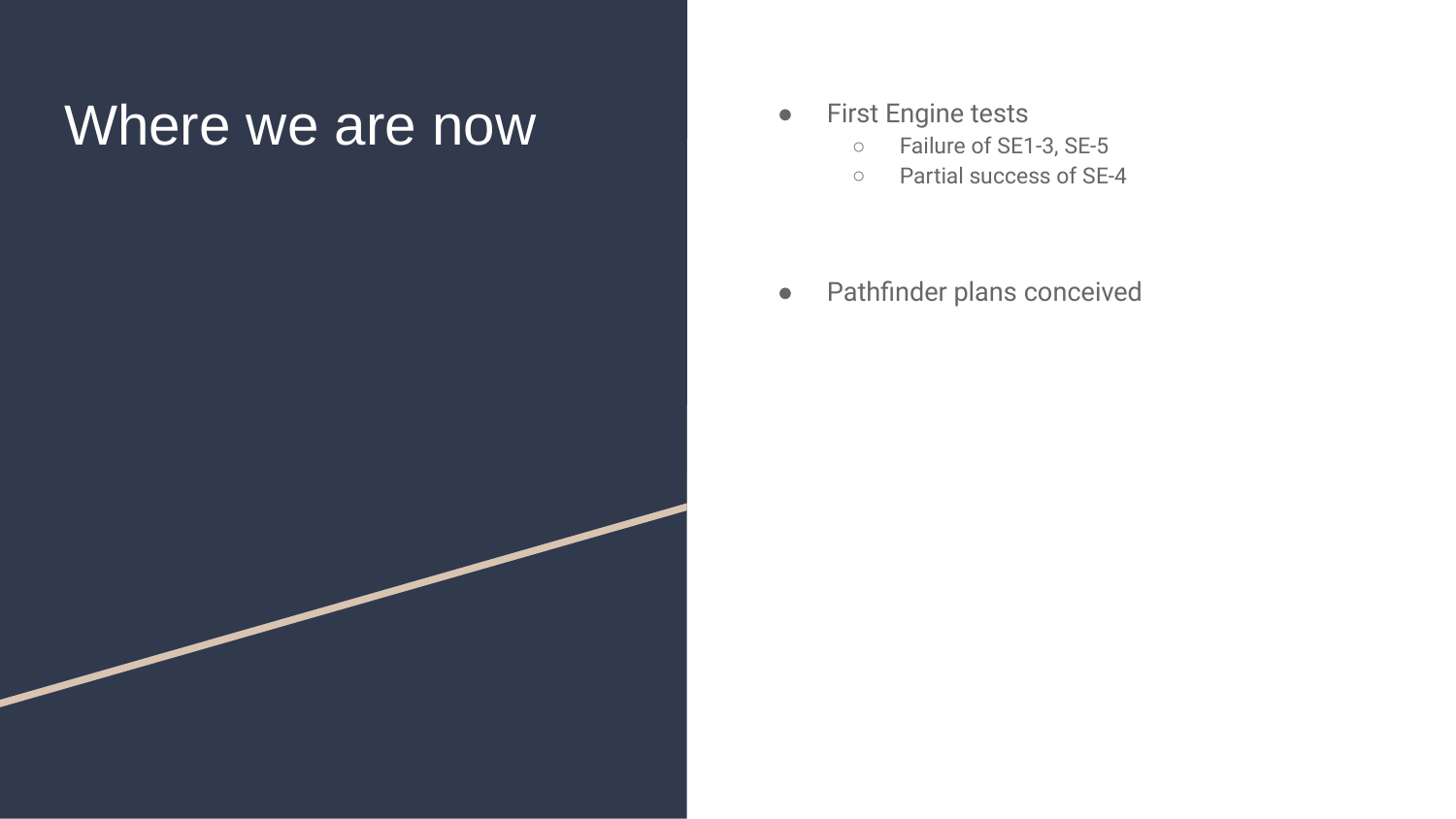

# Where we are now
First Engine tests
Failure of SE1-3, SE-5
Partial success of SE-4

Pathfinder plans conceived